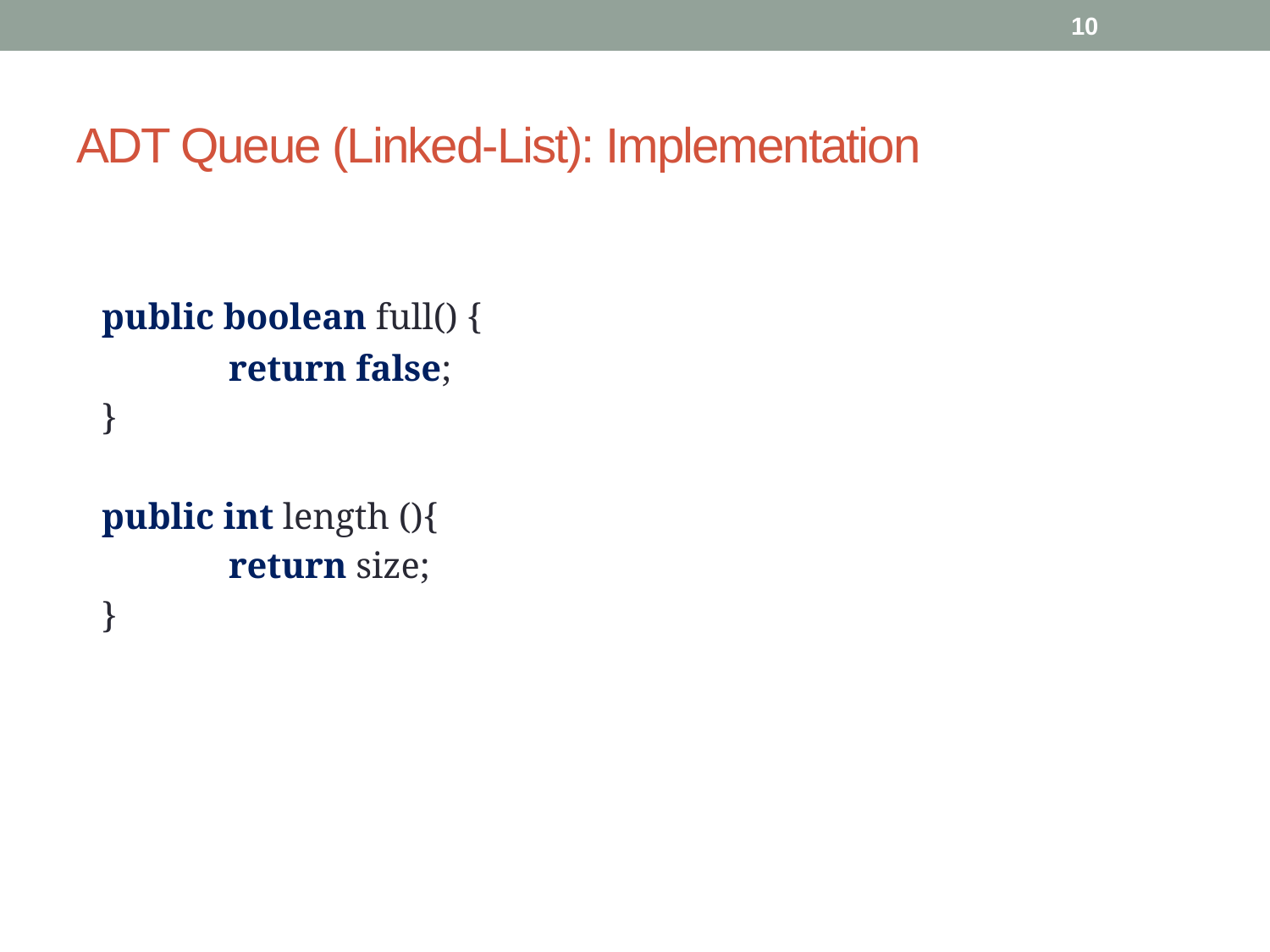

10
# ADT Queue (Linked-List): Implementation

	public boolean full() {
		return false;
	}

	public int length (){
		return size;
	}